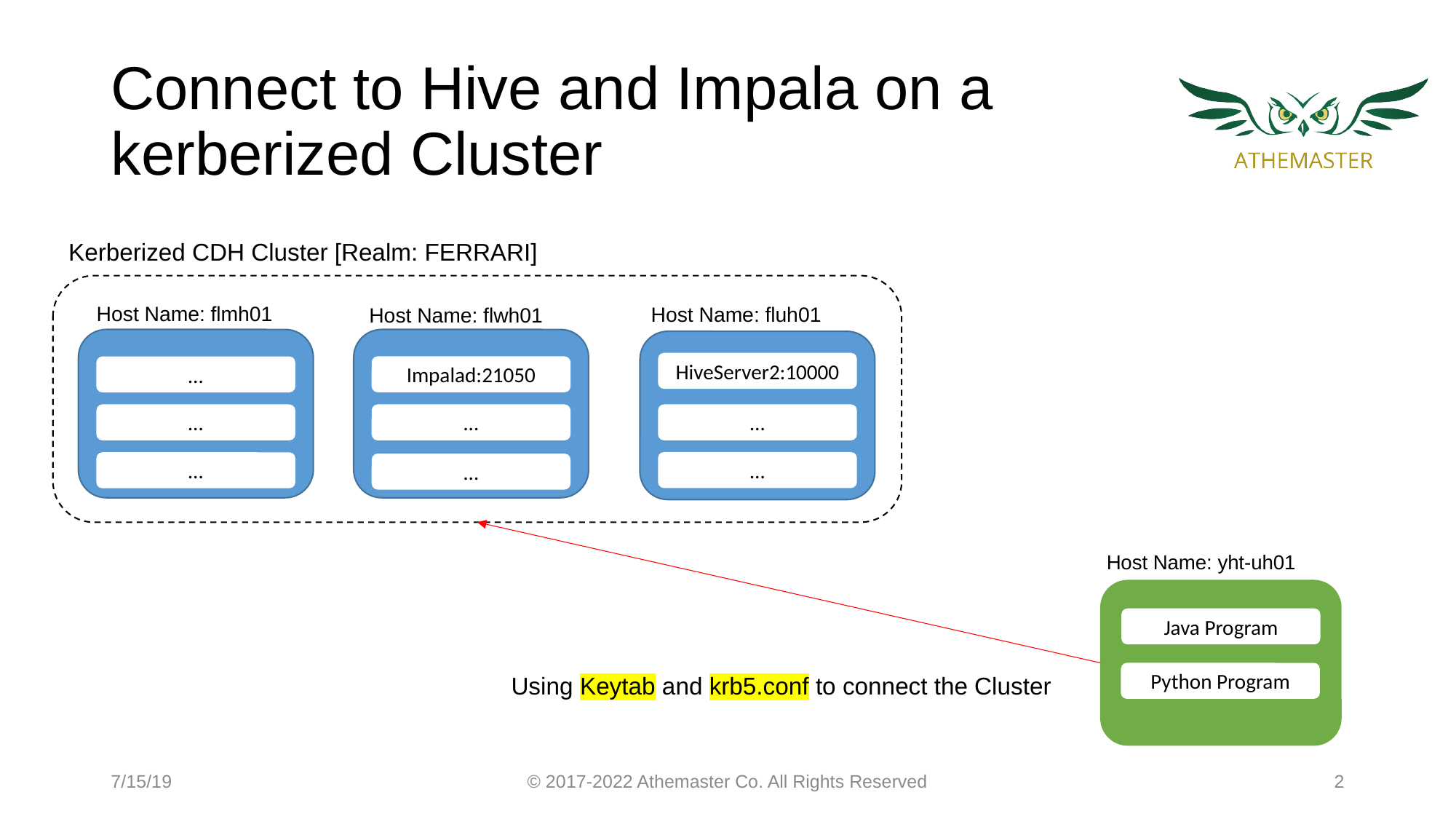

# Connect to Hive and Impala on a kerberized Cluster
Kerberized CDH Cluster [Realm: FERRARI]

Host Name: flmh01
Host Name: fluh01
Host Name: flwh01

HiveServer2:10000
Impalad:21050
…
…
…
…
…
…
…
Host Name: yht-uh01

Java Program
Using Keytab and krb5.conf to connect the Cluster
Python Program
7/15/19
© 2017-2022 Athemaster Co. All Rights Reserved
2